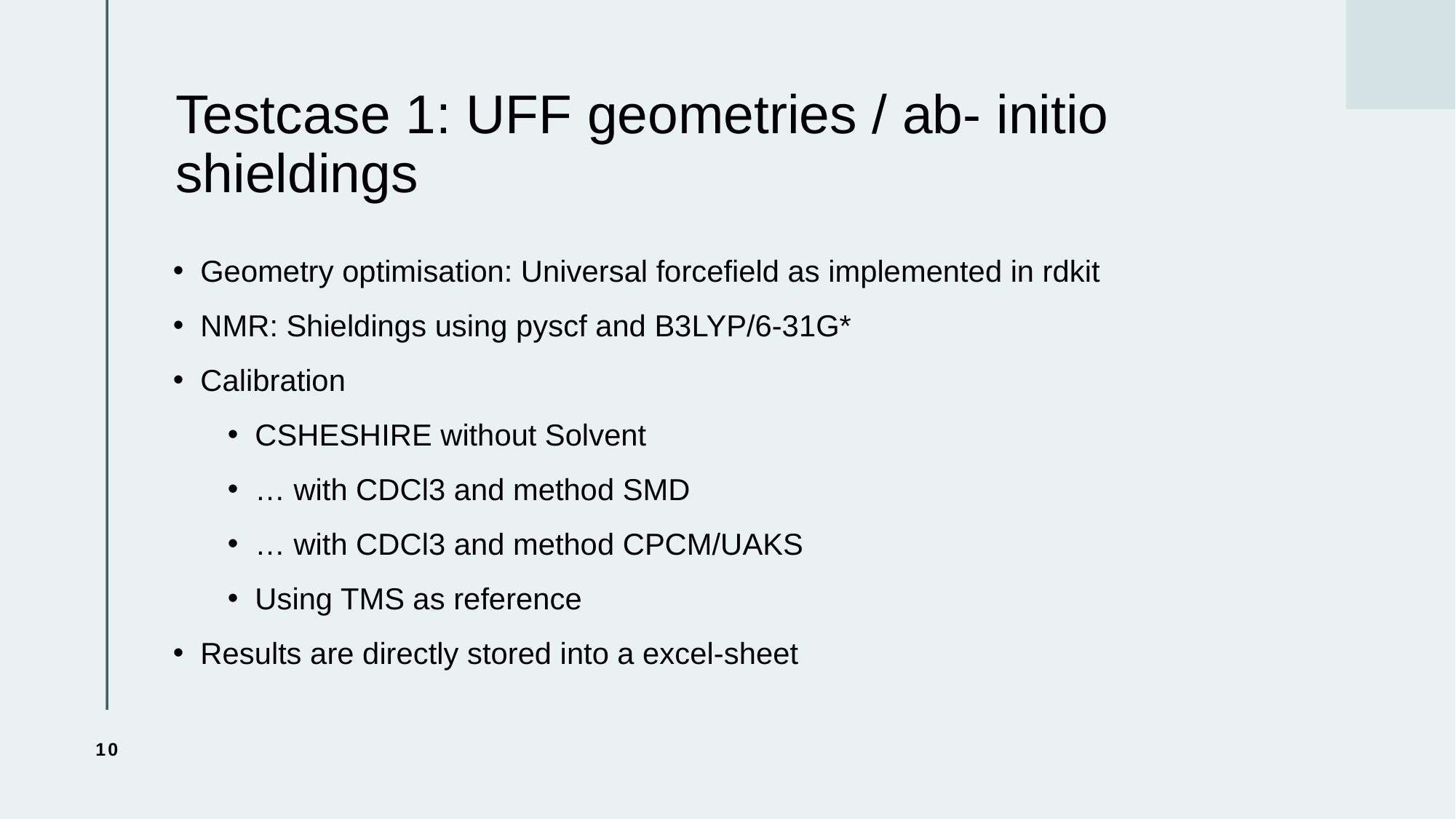

# Testcase 1: UFF geometries / ab- initio shieldings
Geometry optimisation: Universal forcefield as implemented in rdkit
NMR: Shieldings using pyscf and B3LYP/6-31G*
Calibration
CSHESHIRE without Solvent
… with CDCl3 and method SMD
… with CDCl3 and method CPCM/UAKS
Using TMS as reference
Results are directly stored into a excel-sheet
10